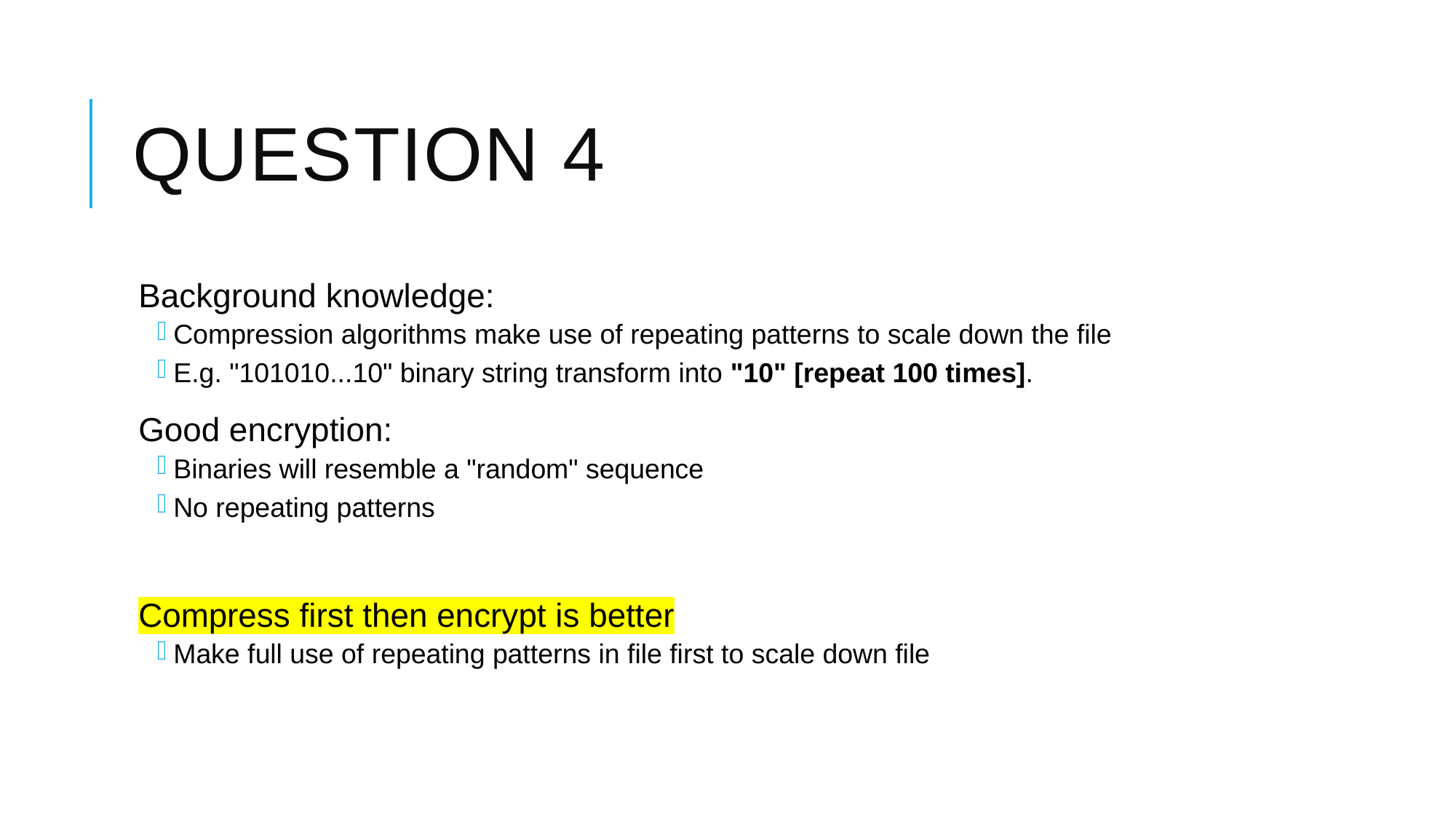

# Question 4
Background knowledge:
Compression algorithms make use of repeating patterns to scale down the file
E.g. "101010...10" binary string transform into "10" [repeat 100 times].
Good encryption:
Binaries will resemble a "random" sequence
No repeating patterns

Compress first then encrypt is better
Make full use of repeating patterns in file first to scale down file